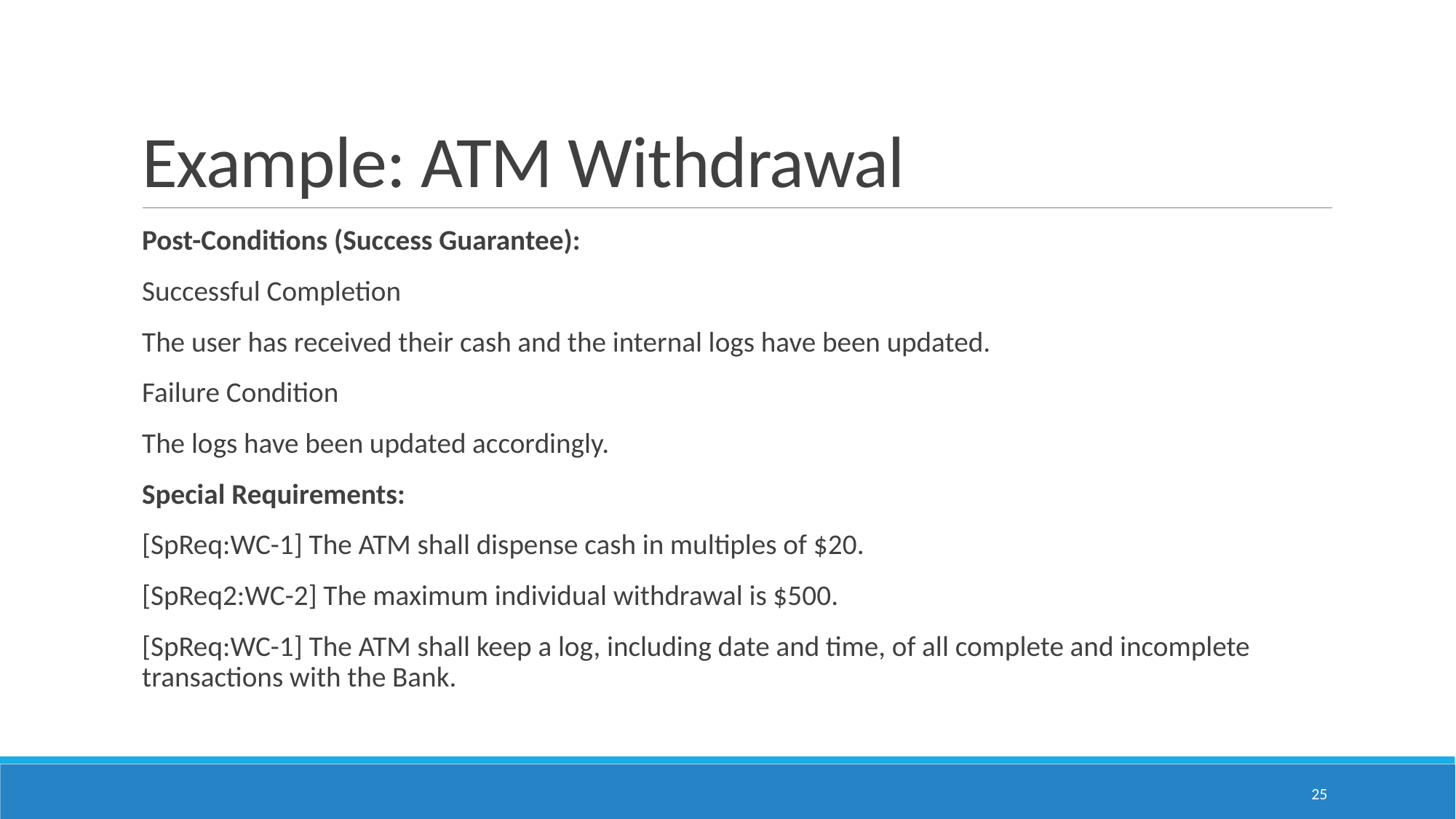

# Example: ATM Withdrawal
Post-Conditions (Success Guarantee):
Successful Completion
The user has received their cash and the internal logs have been updated.
Failure Condition
The logs have been updated accordingly.
Special Requirements:
[SpReq:WC-1] The ATM shall dispense cash in multiples of $20.
[SpReq2:WC-2] The maximum individual withdrawal is $500.
[SpReq:WC-1] The ATM shall keep a log, including date and time, of all complete and incomplete transactions with the Bank.

25